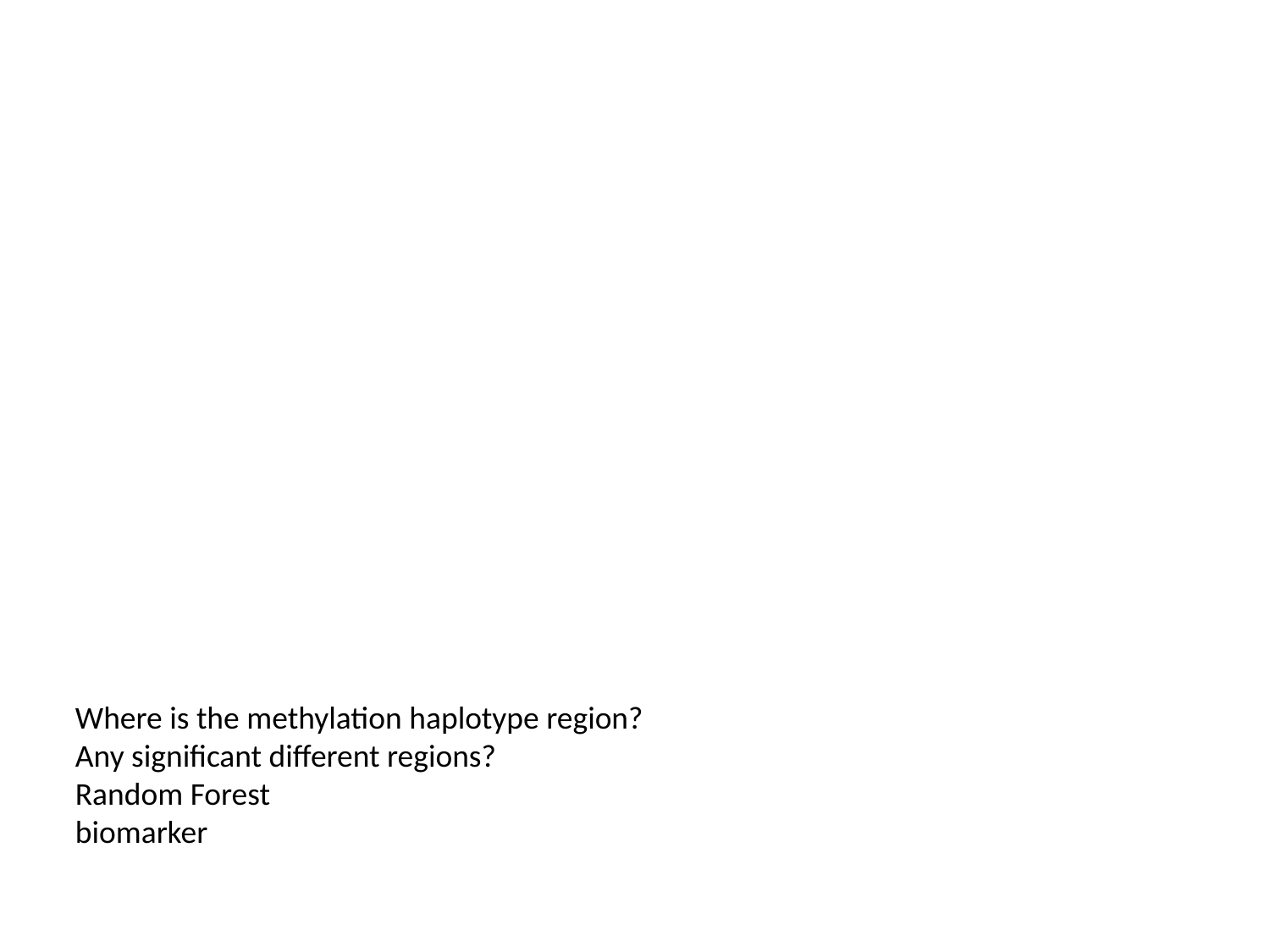

Where is the methylation haplotype region?
Any significant different regions?
Random Forest
biomarker